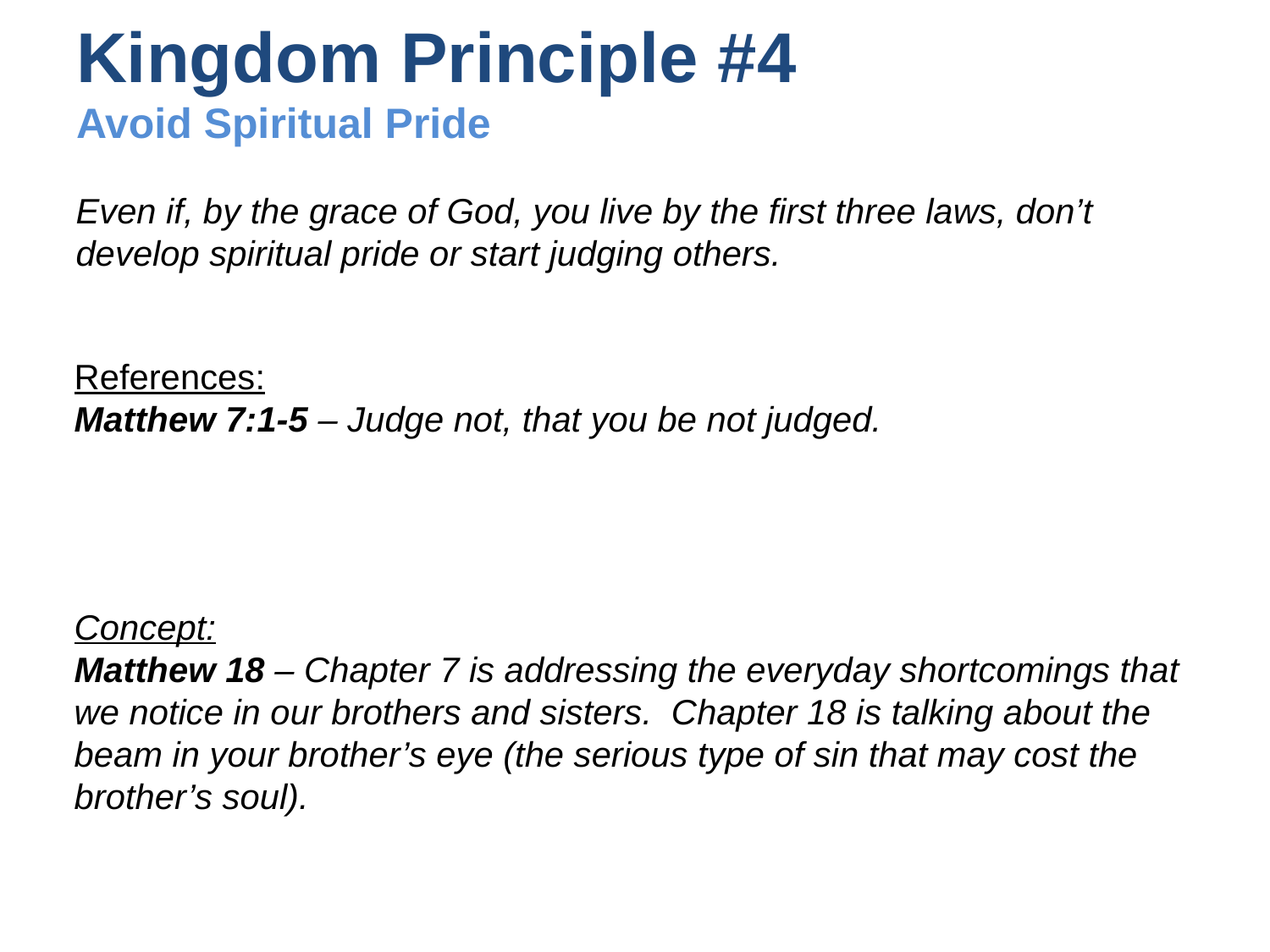

# Kingdom Principle #4 Avoid Spiritual Pride
Even if, by the grace of God, you live by the first three laws, don’t develop spiritual pride or start judging others.
References:
Matthew 7:1-5 – Judge not, that you be not judged.
Concept:
Matthew 18 – Chapter 7 is addressing the everyday shortcomings that we notice in our brothers and sisters.  Chapter 18 is talking about the beam in your brother’s eye (the serious type of sin that may cost the brother’s soul).